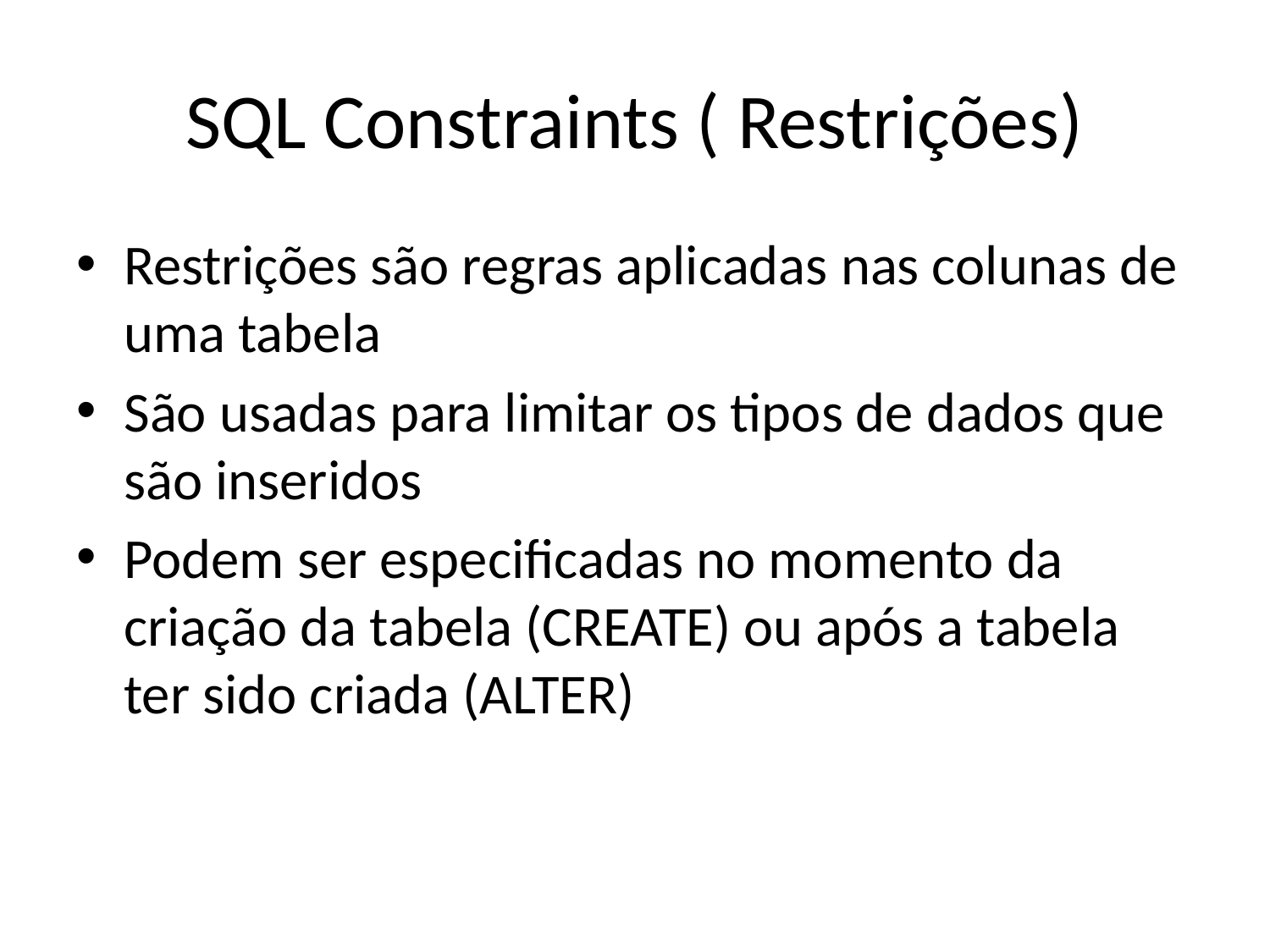

# SQL Constraints ( Restrições)
Restrições são regras aplicadas nas colunas de uma tabela
São usadas para limitar os tipos de dados que são inseridos
Podem ser especificadas no momento da criação da tabela (CREATE) ou após a tabela ter sido criada (ALTER)